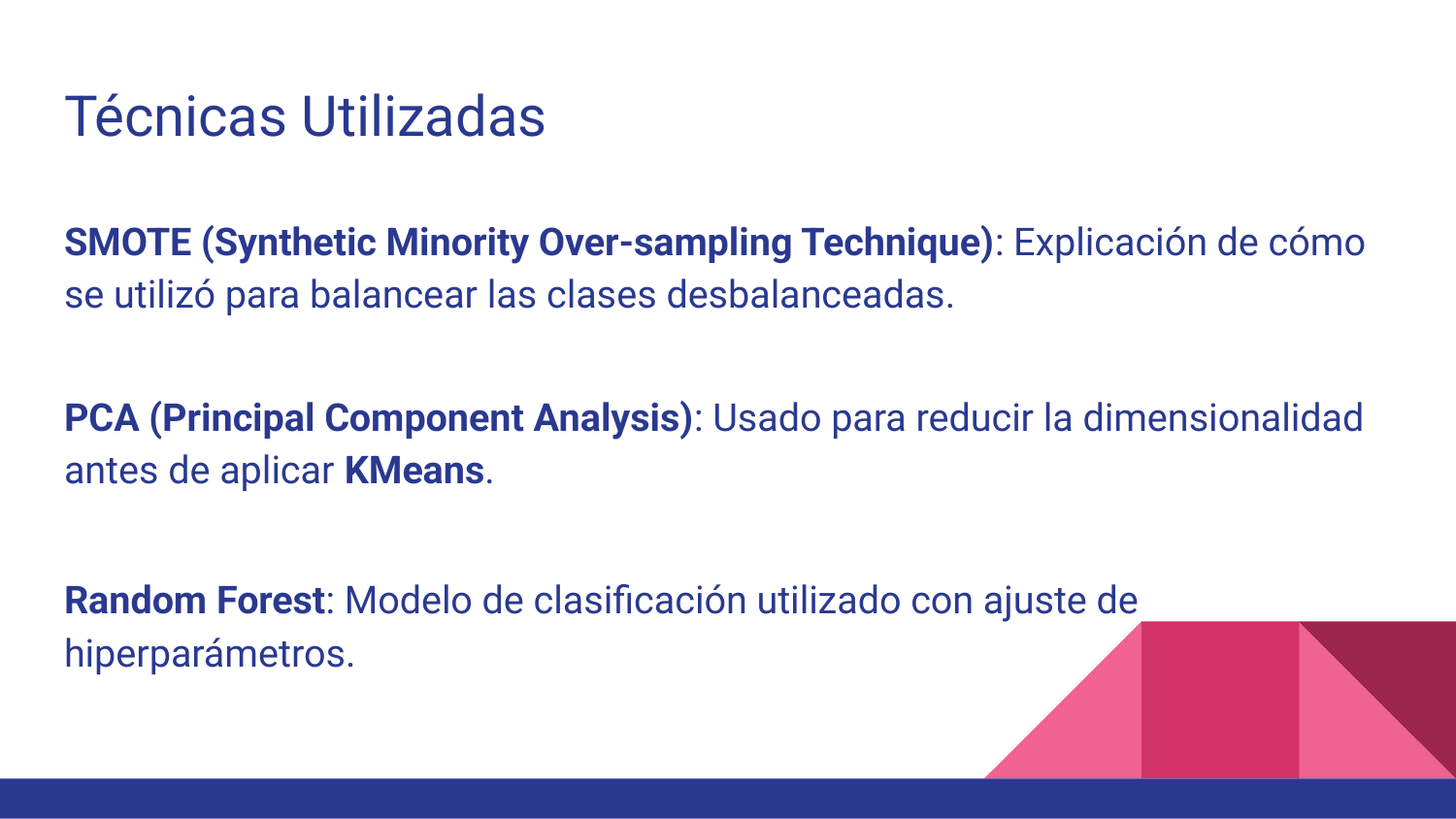

# Técnicas Utilizadas
SMOTE (Synthetic Minority Over-sampling Technique): Explicación de cómo se utilizó para balancear las clases desbalanceadas.
PCA (Principal Component Analysis): Usado para reducir la dimensionalidad antes de aplicar KMeans.
Random Forest: Modelo de clasificación utilizado con ajuste de hiperparámetros.